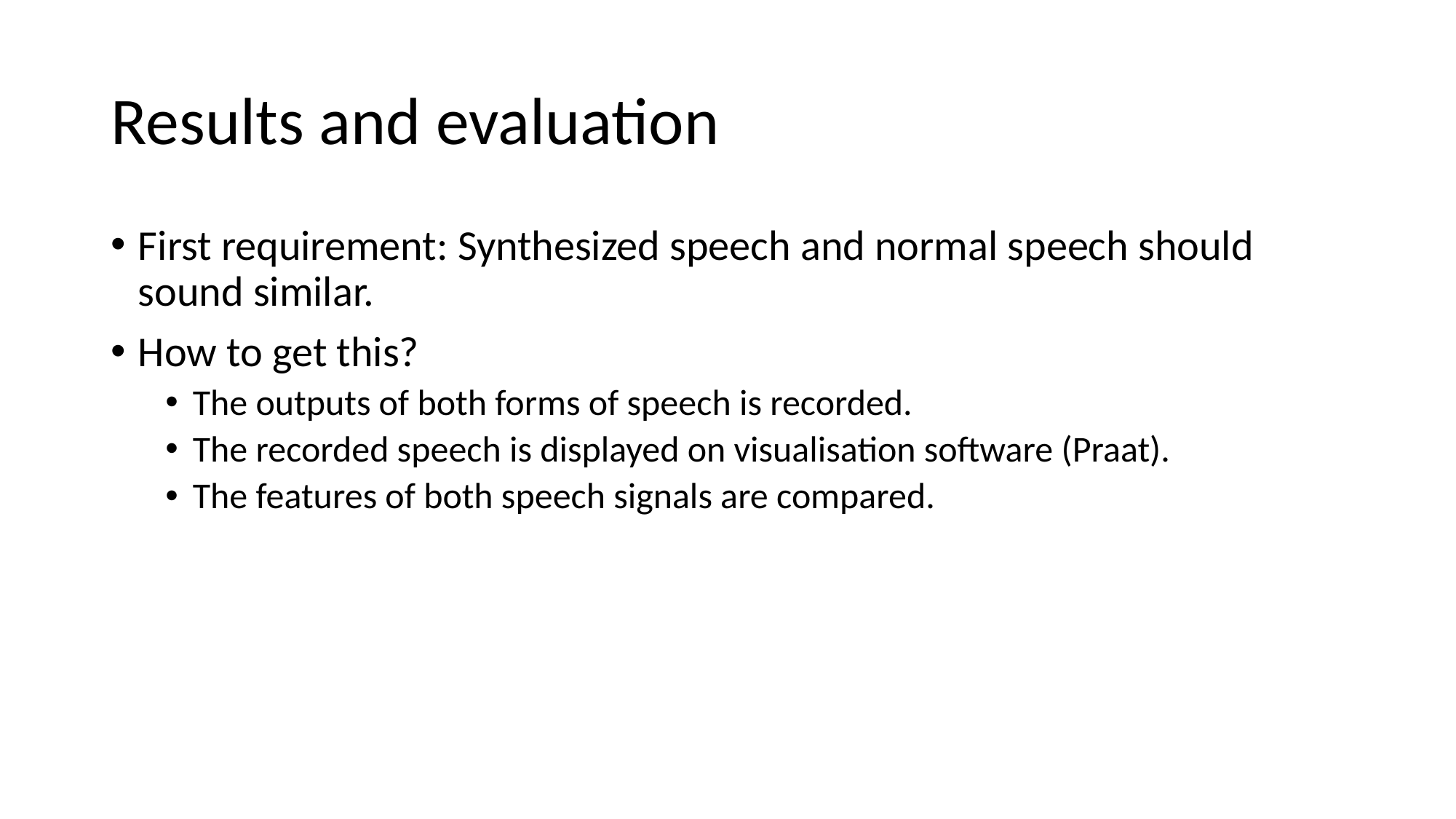

# Results and evaluation
First requirement: Synthesized speech and normal speech should sound similar.
How to get this?
The outputs of both forms of speech is recorded.
The recorded speech is displayed on visualisation software (Praat).
The features of both speech signals are compared.